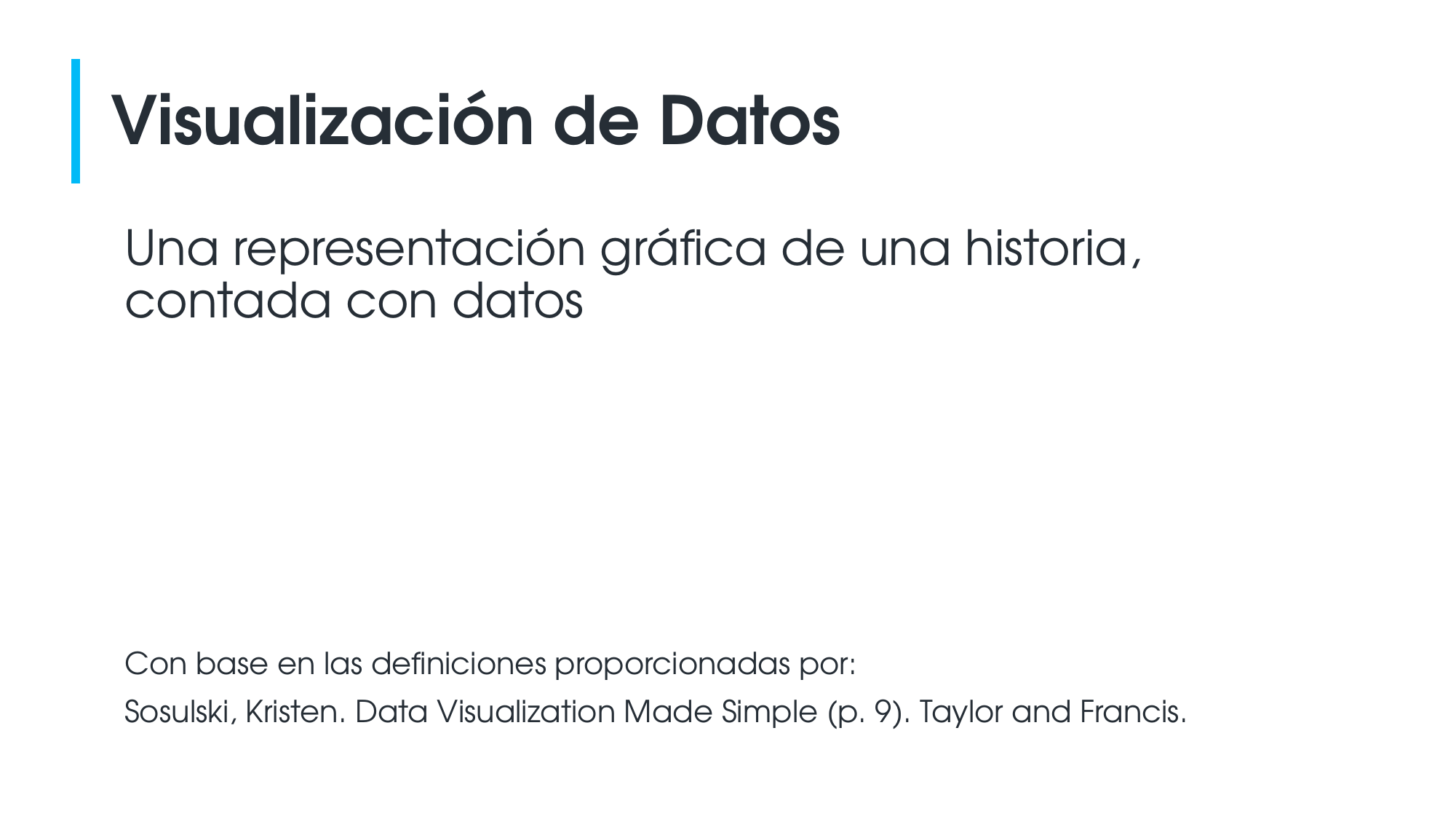

# Visualización de Datos
Una representación gráfica de una historia, contada con datos

Con base en las definiciones proporcionadas por:
Sosulski, Kristen. Data Visualization Made Simple (p. 9). Taylor and Francis.